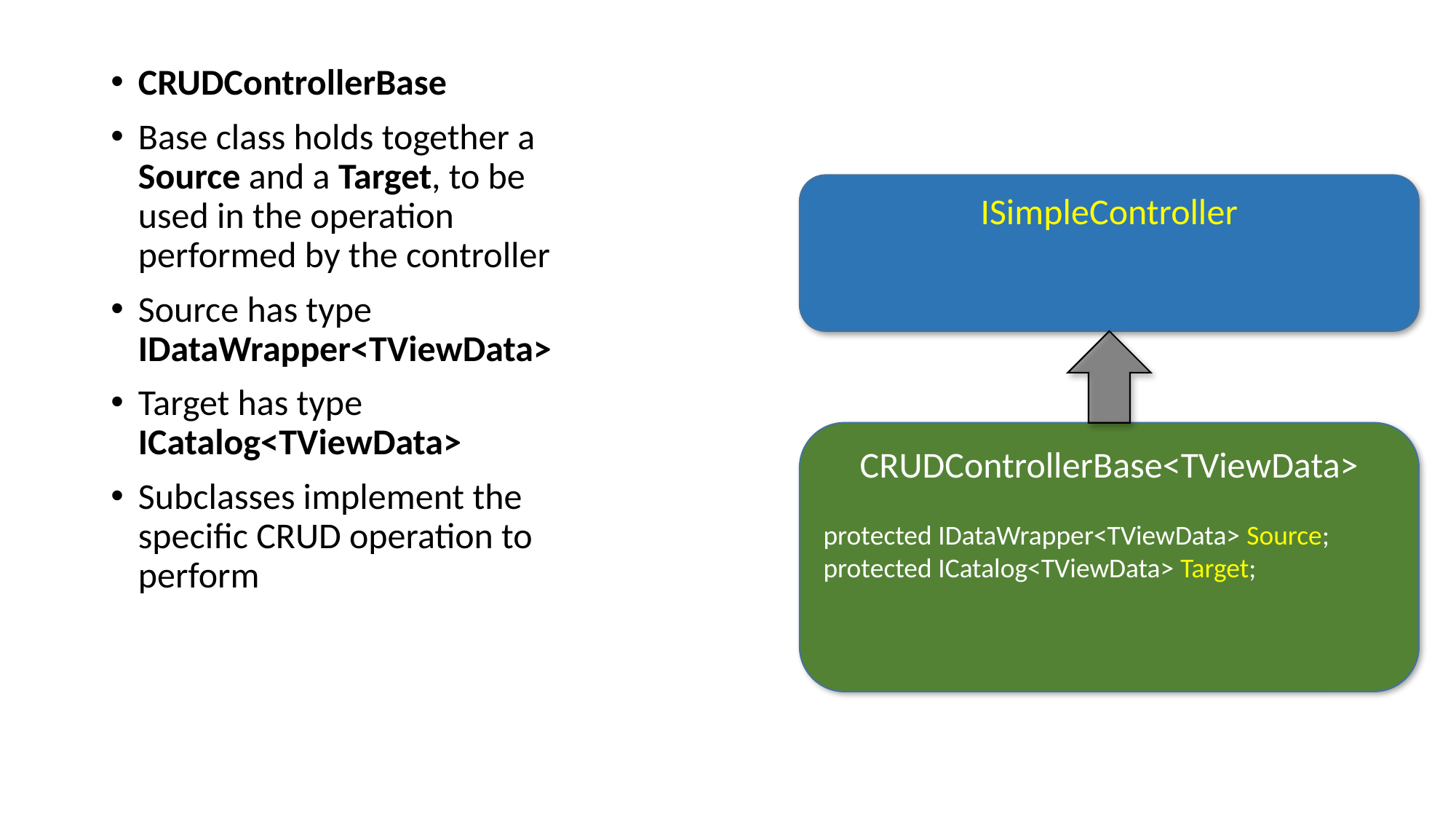

CRUDControllerBase
Base class holds together a Source and a Target, to be used in the operation performed by the controller
Source has type IDataWrapper<TViewData>
Target has type ICatalog<TViewData>
Subclasses implement the specific CRUD operation to perform
ISimpleController

CRUDControllerBase<TViewData>

protected IDataWrapper<TViewData> Source;
protected ICatalog<TViewData> Target;